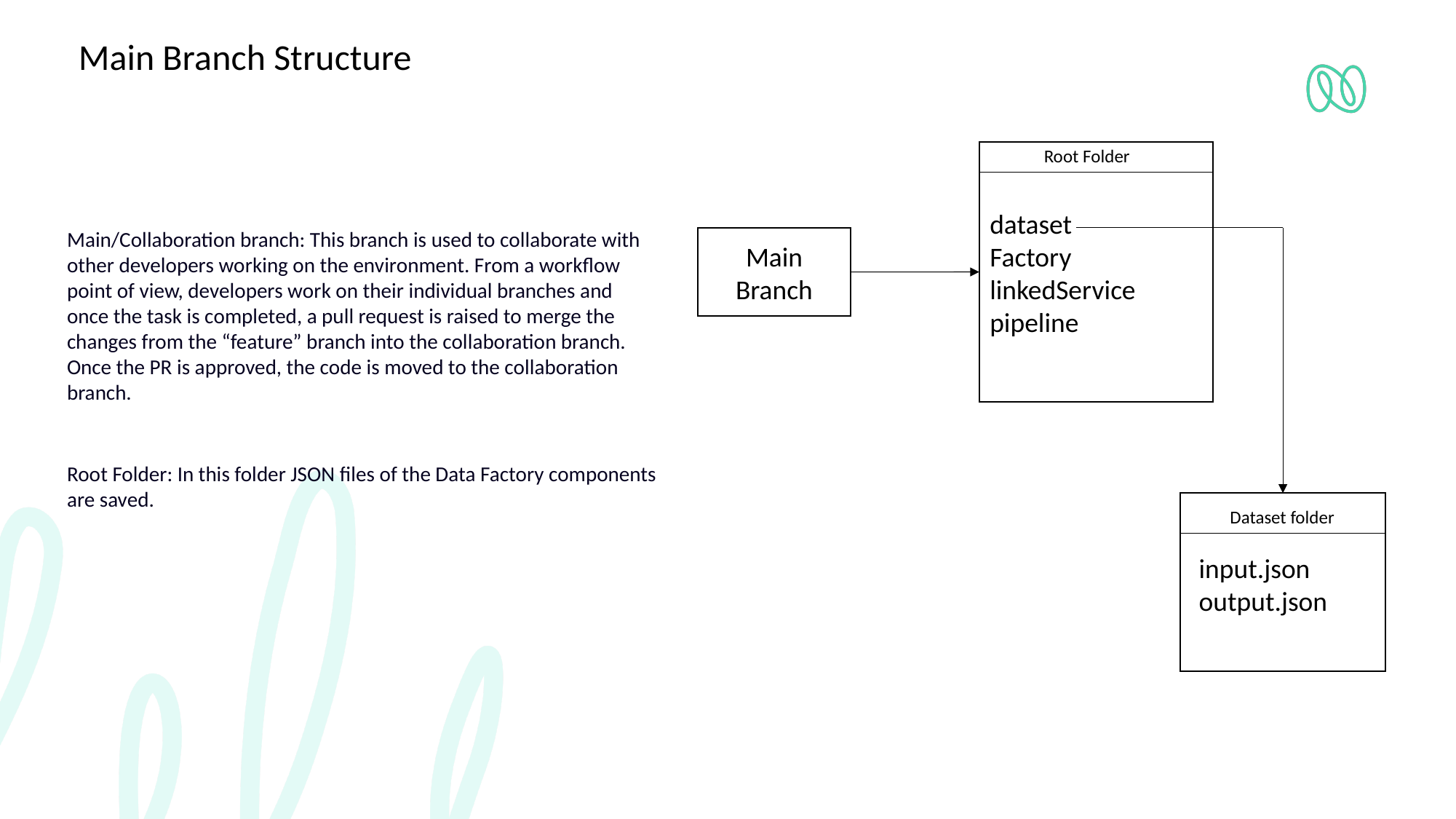

# Main Branch Structure
Root Folder
dataset
Factory
linkedService
pipeline
Main/Collaboration branch: This branch is used to collaborate with other developers working on the environment. From a workflow point of view, developers work on their individual branches and once the task is completed, a pull request is raised to merge the changes from the “feature” branch into the collaboration branch. Once the PR is approved, the code is moved to the collaboration branch.

Root Folder: In this folder JSON files of the Data Factory components are saved.
Main Branch

Dataset folder
input.json
output.json